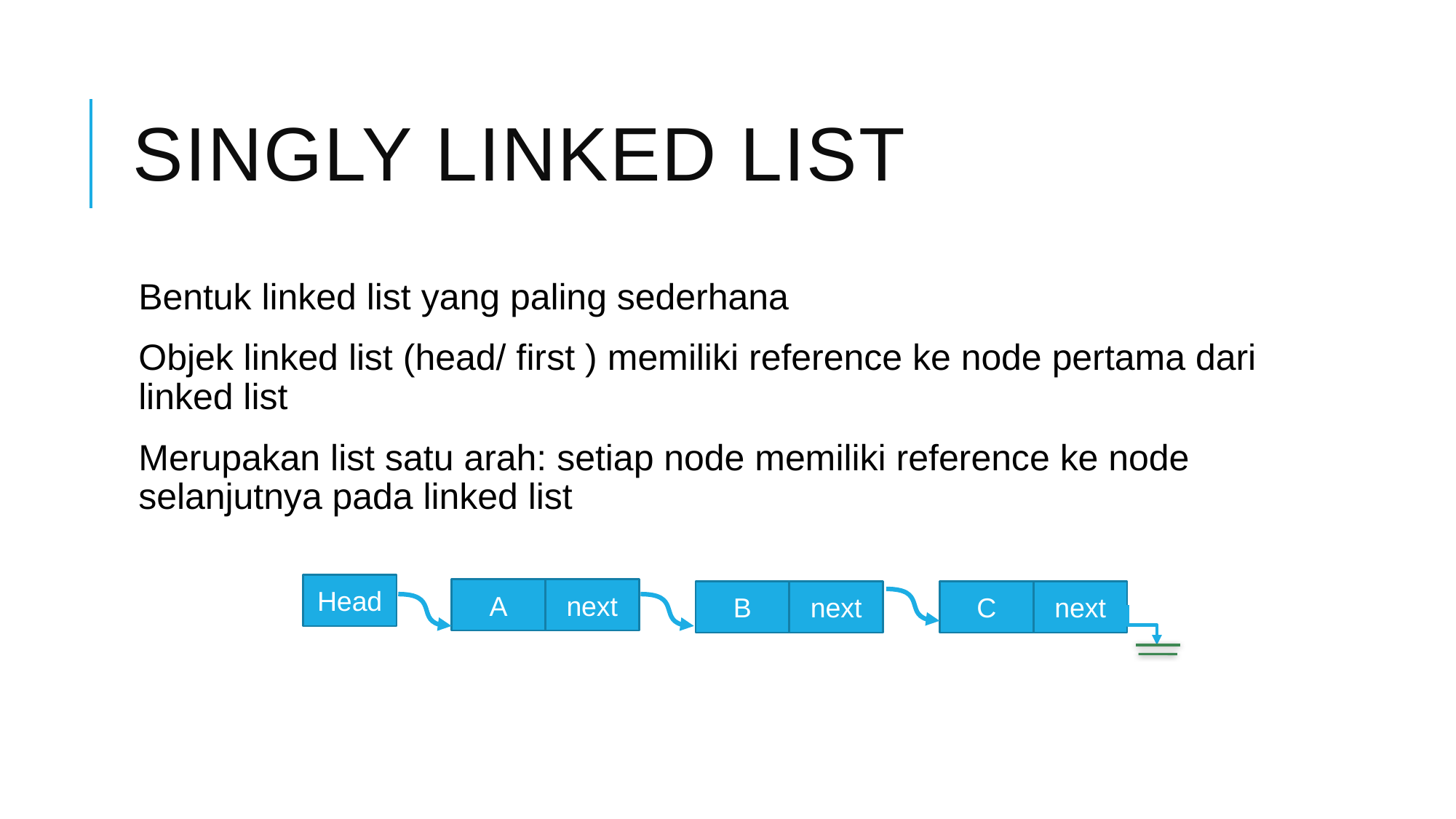

# Singly Linked List
Bentuk linked list yang paling sederhana
Objek linked list (head/ first ) memiliki reference ke node pertama dari linked list
Merupakan list satu arah: setiap node memiliki reference ke node selanjutnya pada linked list

Head
A
next
B
next
C
next